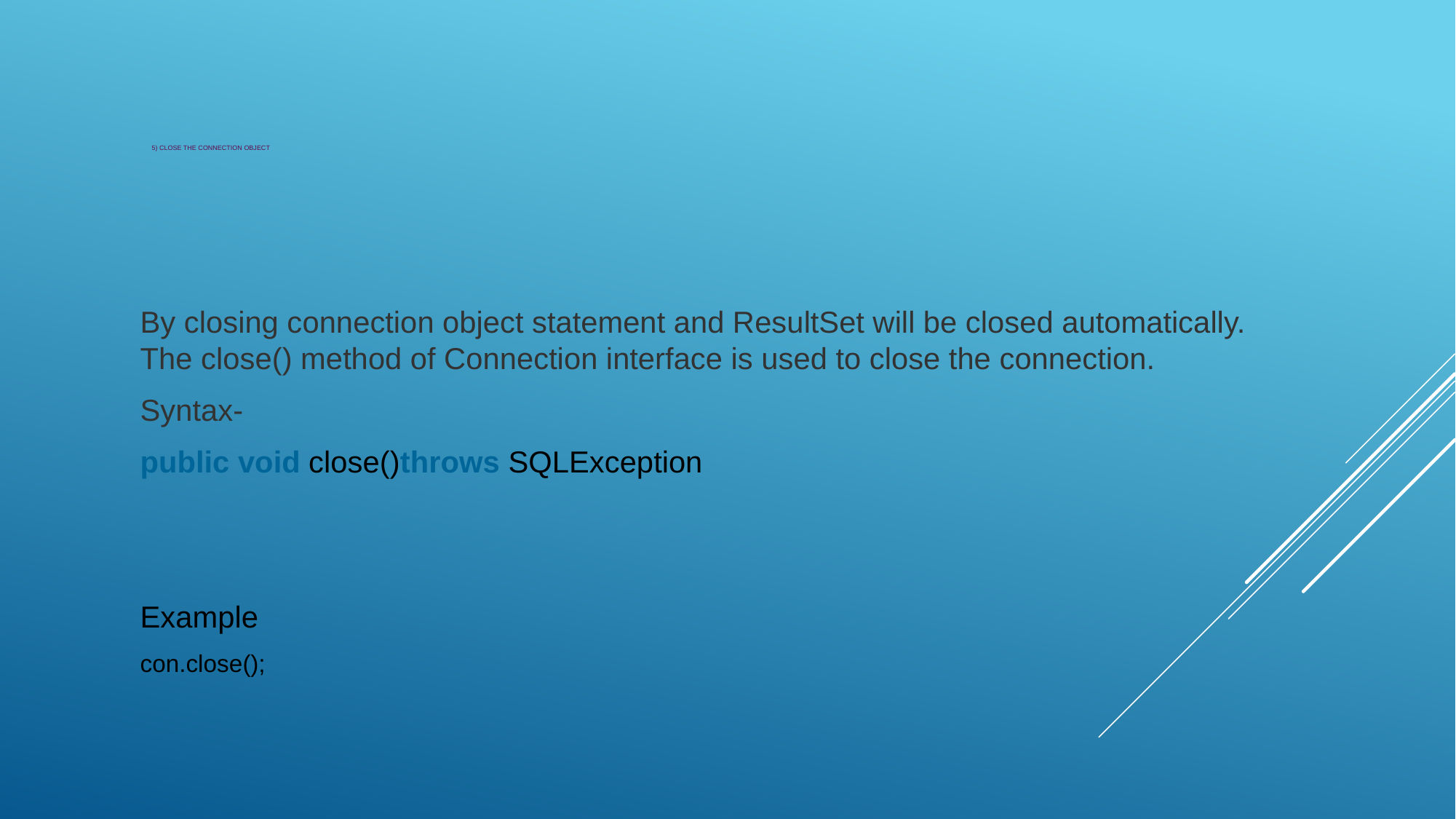

# 5) Close the connection object
By closing connection object statement and ResultSet will be closed automatically. The close() method of Connection interface is used to close the connection.
Syntax-
public void close()throws SQLException

Example
con.close();